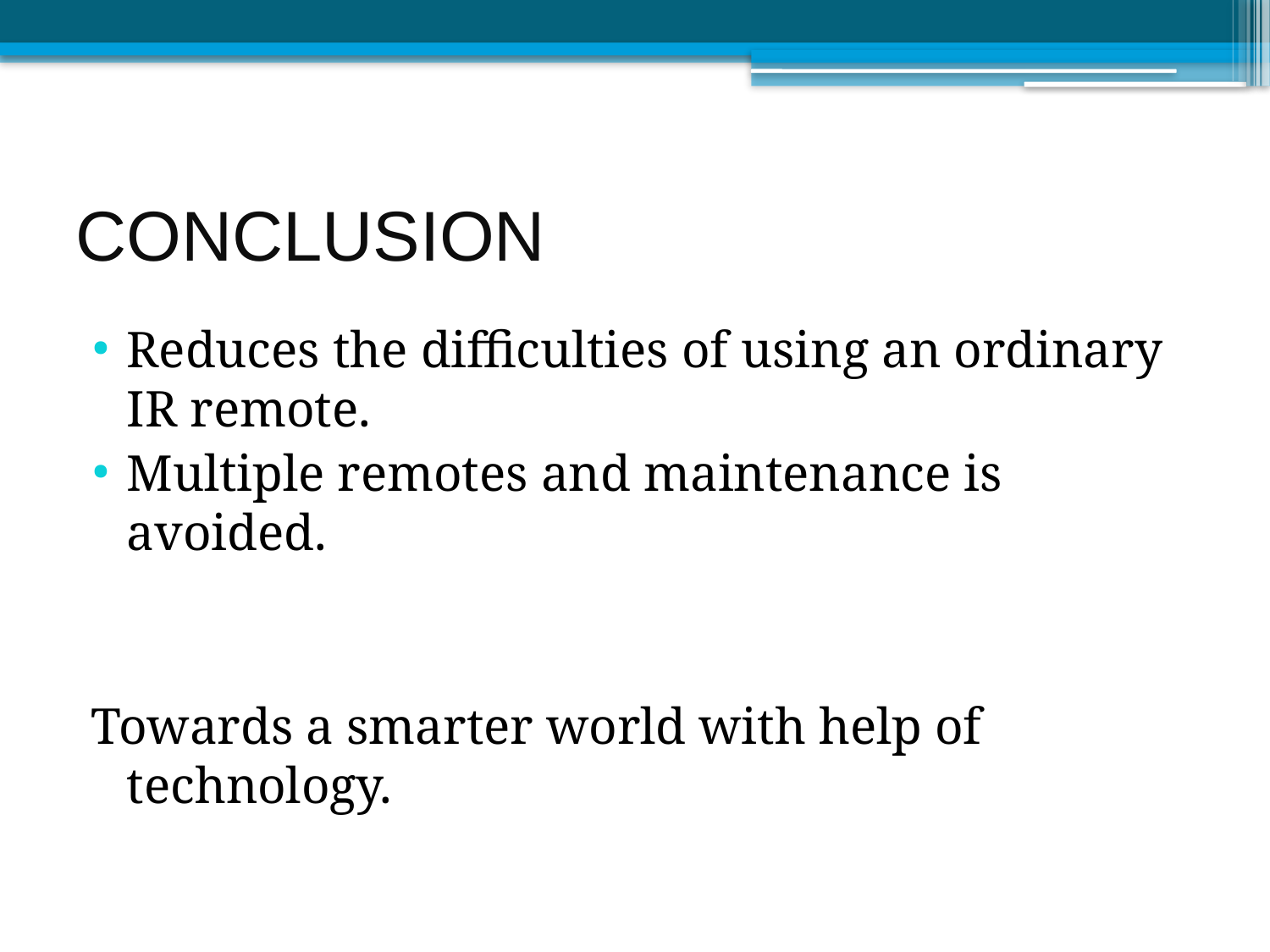

# CONCLUSION
Reduces the difficulties of using an ordinary IR remote.
Multiple remotes and maintenance is avoided.

Towards a smarter world with help of technology.